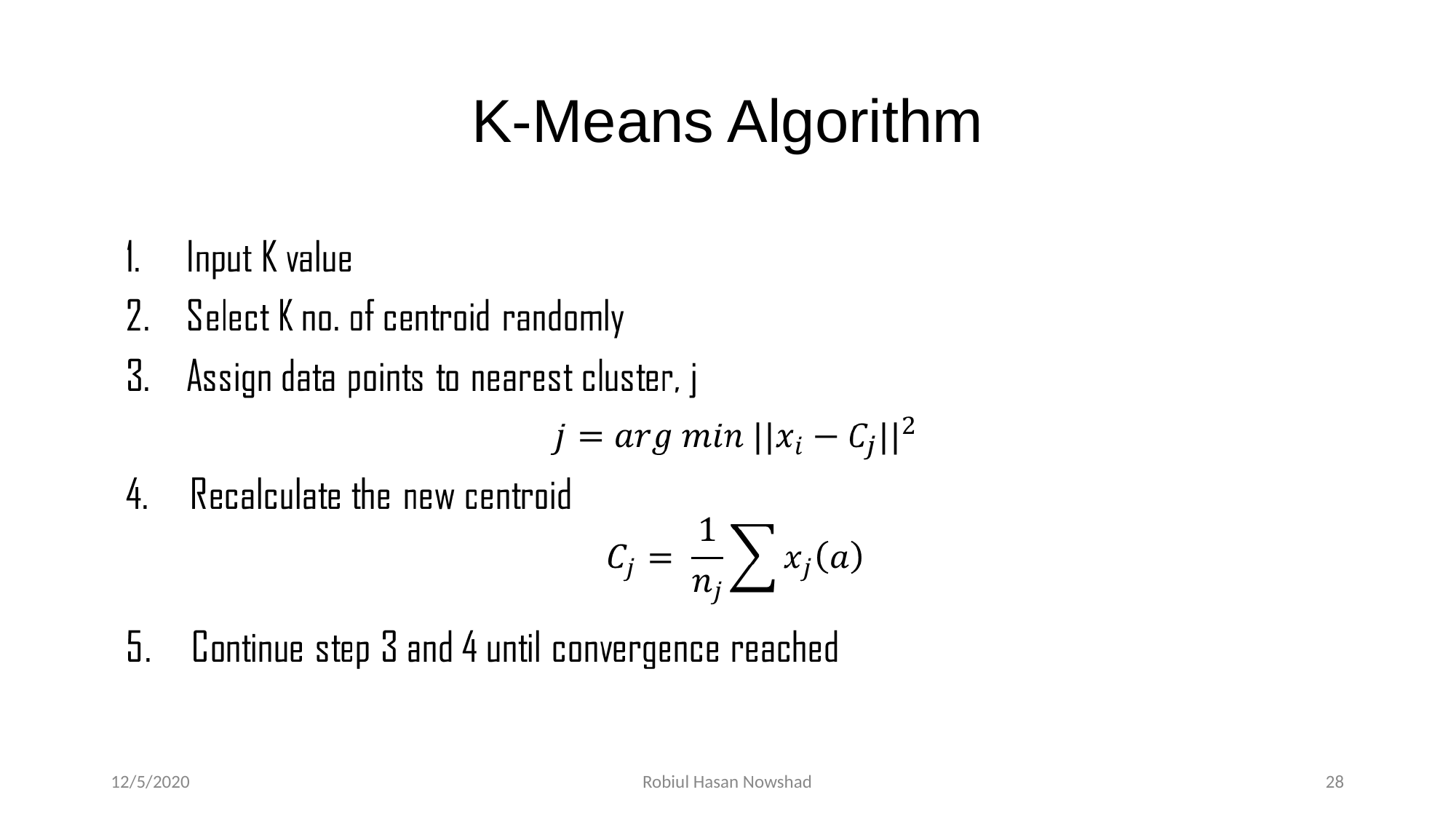

# K-Means Algorithm

12/5/2020
Robiul Hasan Nowshad
28